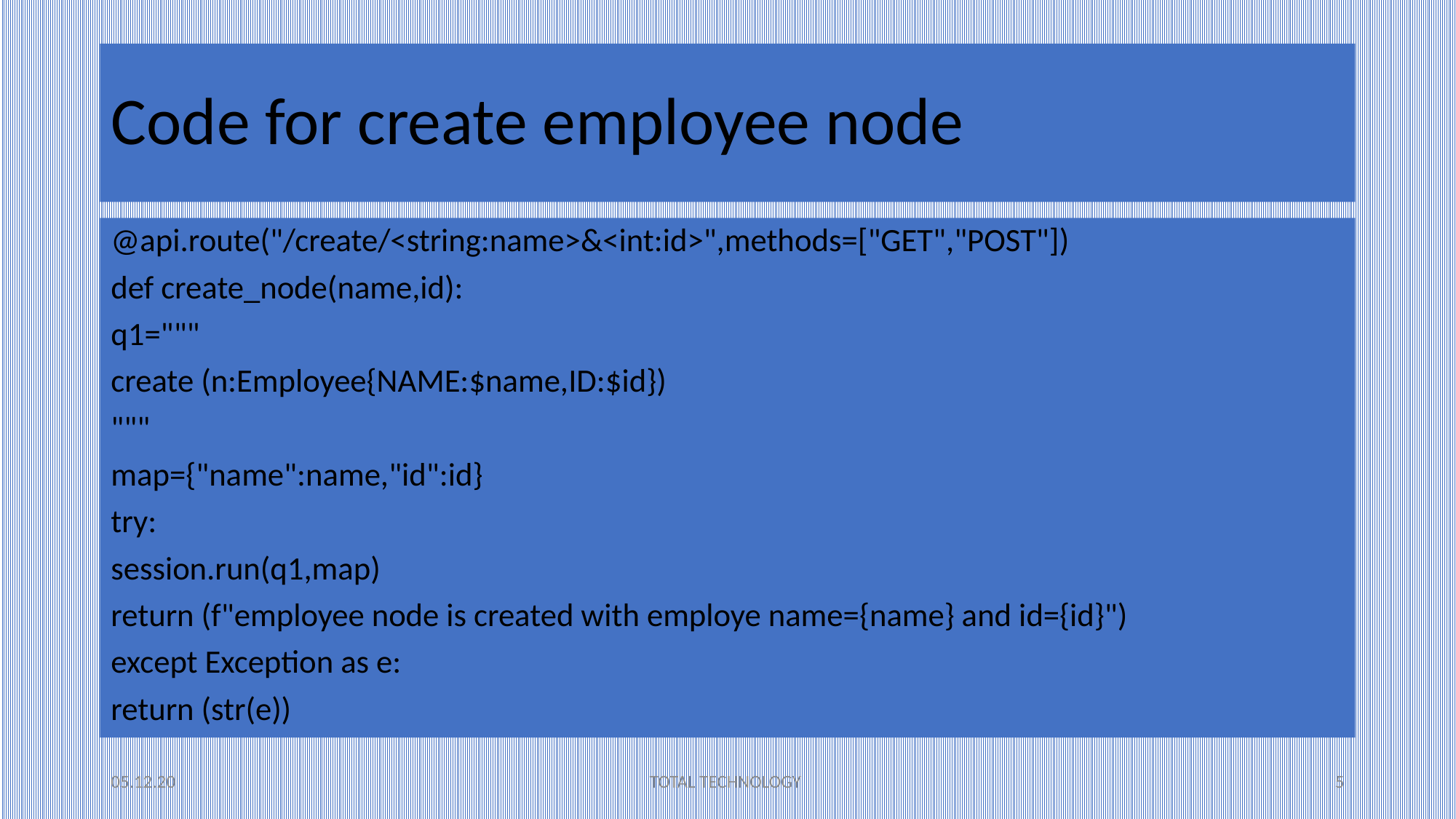

# Code for create employee node
@api.route("/create/<string:name>&<int:id>",methods=["GET","POST"])
def create_node(name,id):
q1="""
create (n:Employee{NAME:$name,ID:$id})
"""
map={"name":name,"id":id}
try:
session.run(q1,map)
return (f"employee node is created with employe name={name} and id={id}")
except Exception as e:
return (str(e))

05.12.20
TOTAL TECHNOLOGY
5